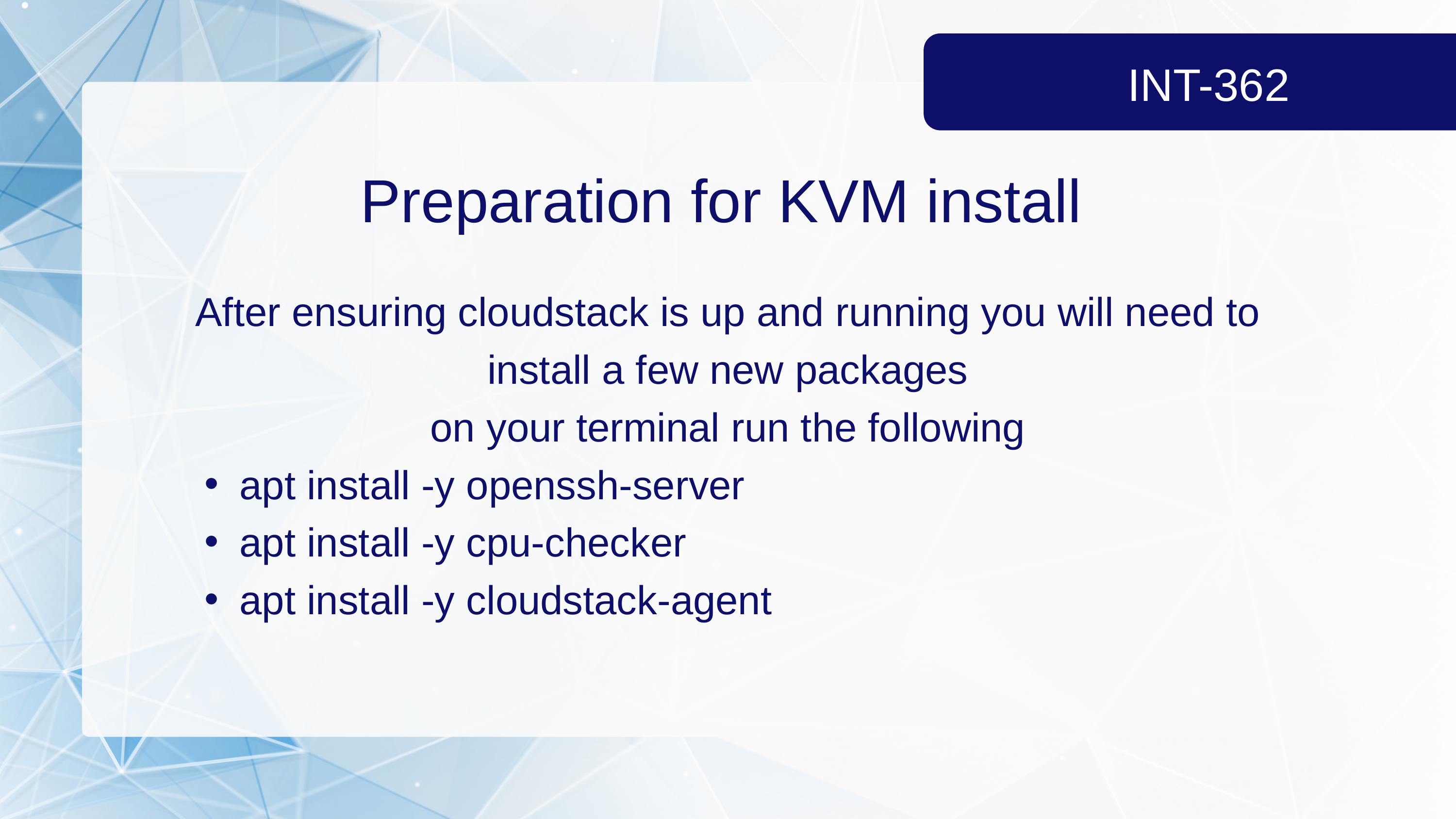

INT-362

Preparation for KVM install
After ensuring cloudstack is up and running you will need to install a few new packages
on your terminal run the following
apt install -y openssh-server
apt install -y cpu-checker
apt install -y cloudstack-agent